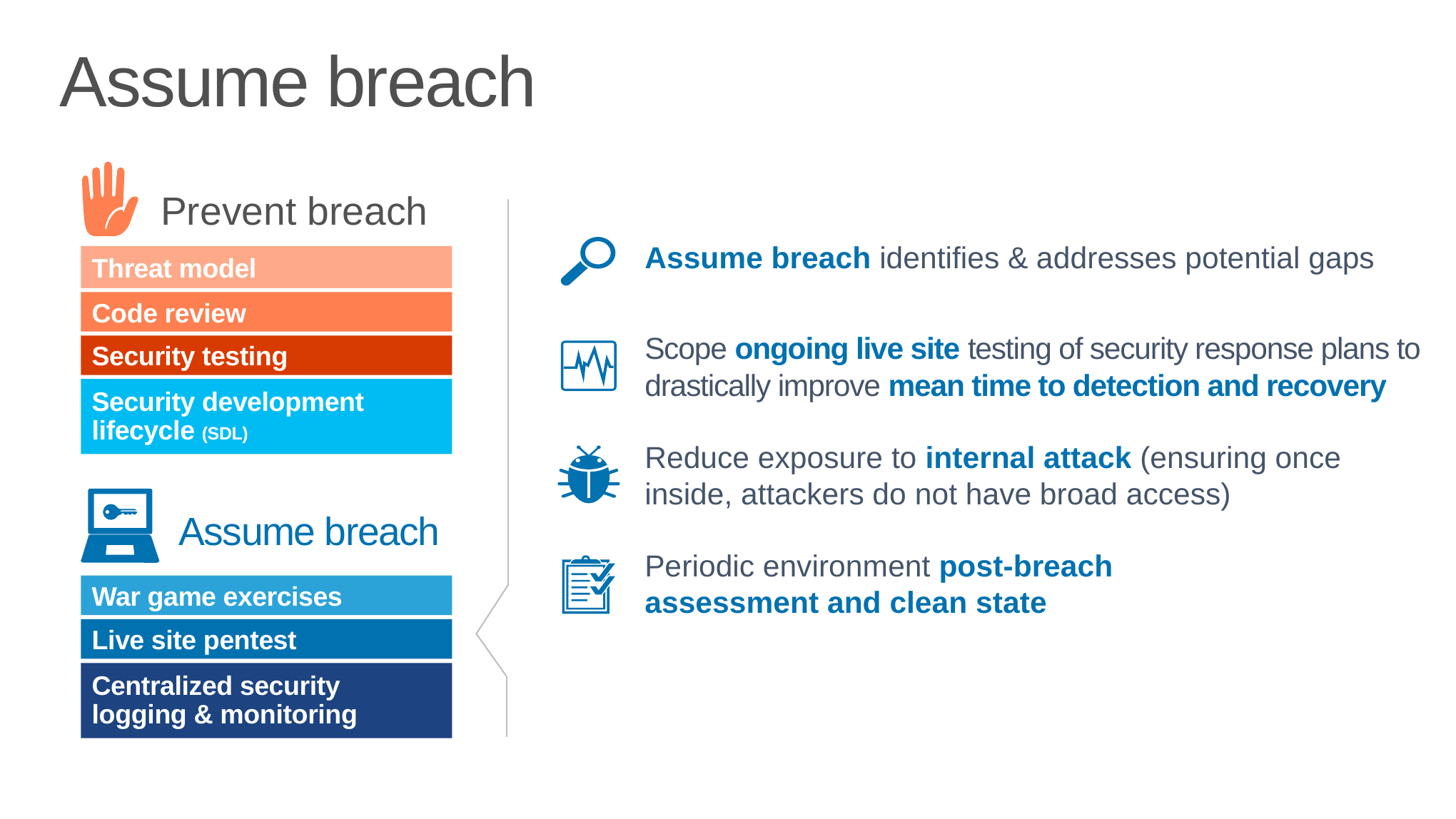

# Assume breach

Prevent breach
Assume breach identifies & addresses potential gaps
Scope ongoing live site testing of security response plans to drastically improve mean time to detection and recovery
Reduce exposure to internal attack (ensuring once inside, attackers do not have broad access)
Periodic environment post-breach
assessment and clean state

Threat model
Code review
Security testing
Security development lifecycle (SDL)

Assume breach
War game exercises
Live site pentest
Centralized security
logging & monitoring